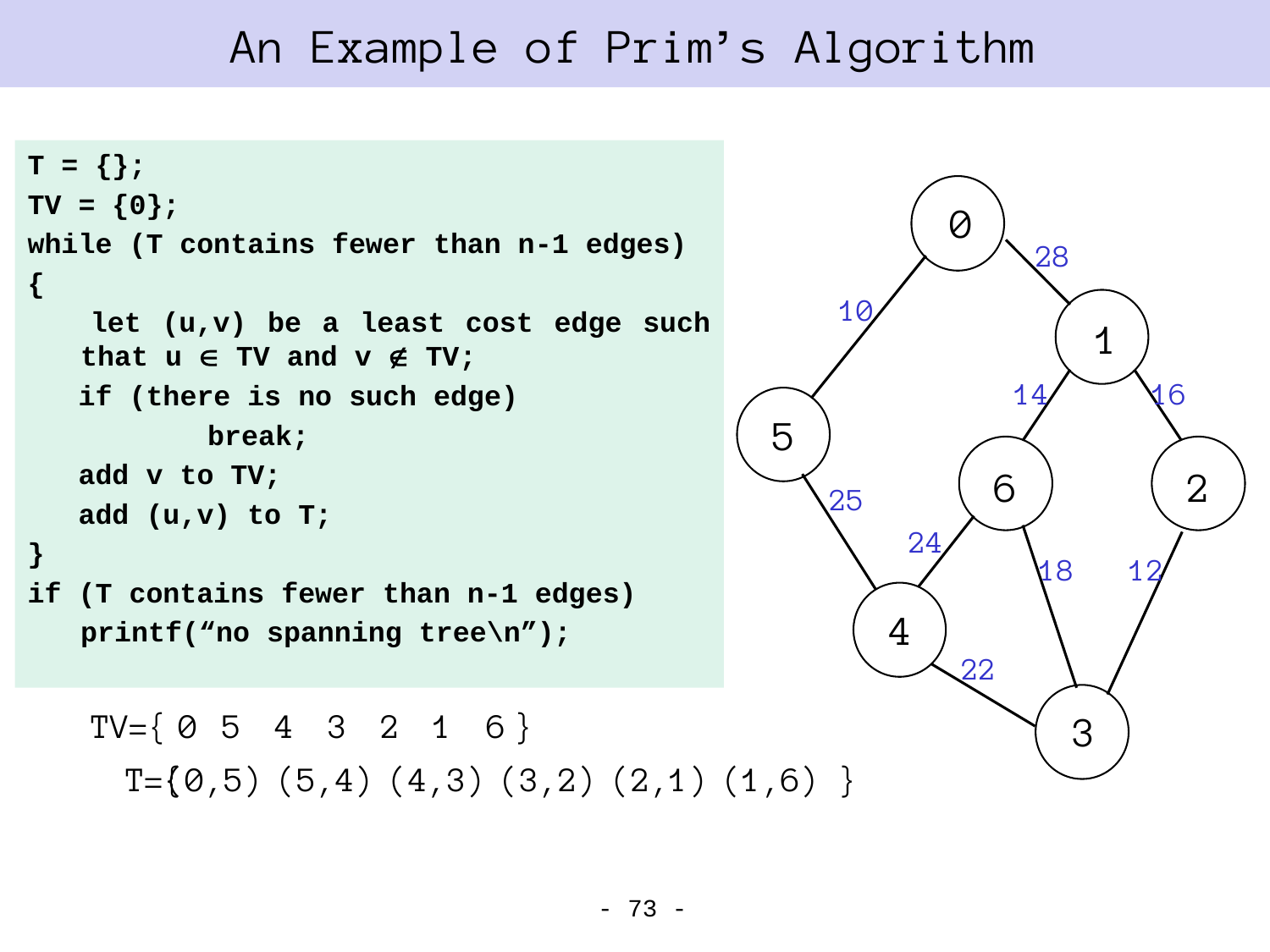

# An Example of Prim’s Algorithm
T = {};
TV = {0};
while (T contains fewer than n-1 edges)
{
   let (u,v) be a least cost edge such that u ∈ TV and v ∉ TV;
   if (there is no such edge)
		break;
   add v to TV;
   add (u,v) to T;
}
if (T contains fewer than n-1 edges)
	printf(“no spanning tree\n”);

0
28

10

1
14
16

5

6
2
25

24

18
12

4
22

5
4
3
2
1
6
TV={                  }
0
3
T={                                  }
(0,5)
(5,4)
(4,3)
(3,2)
(2,1)
(1,6)
- 73 -